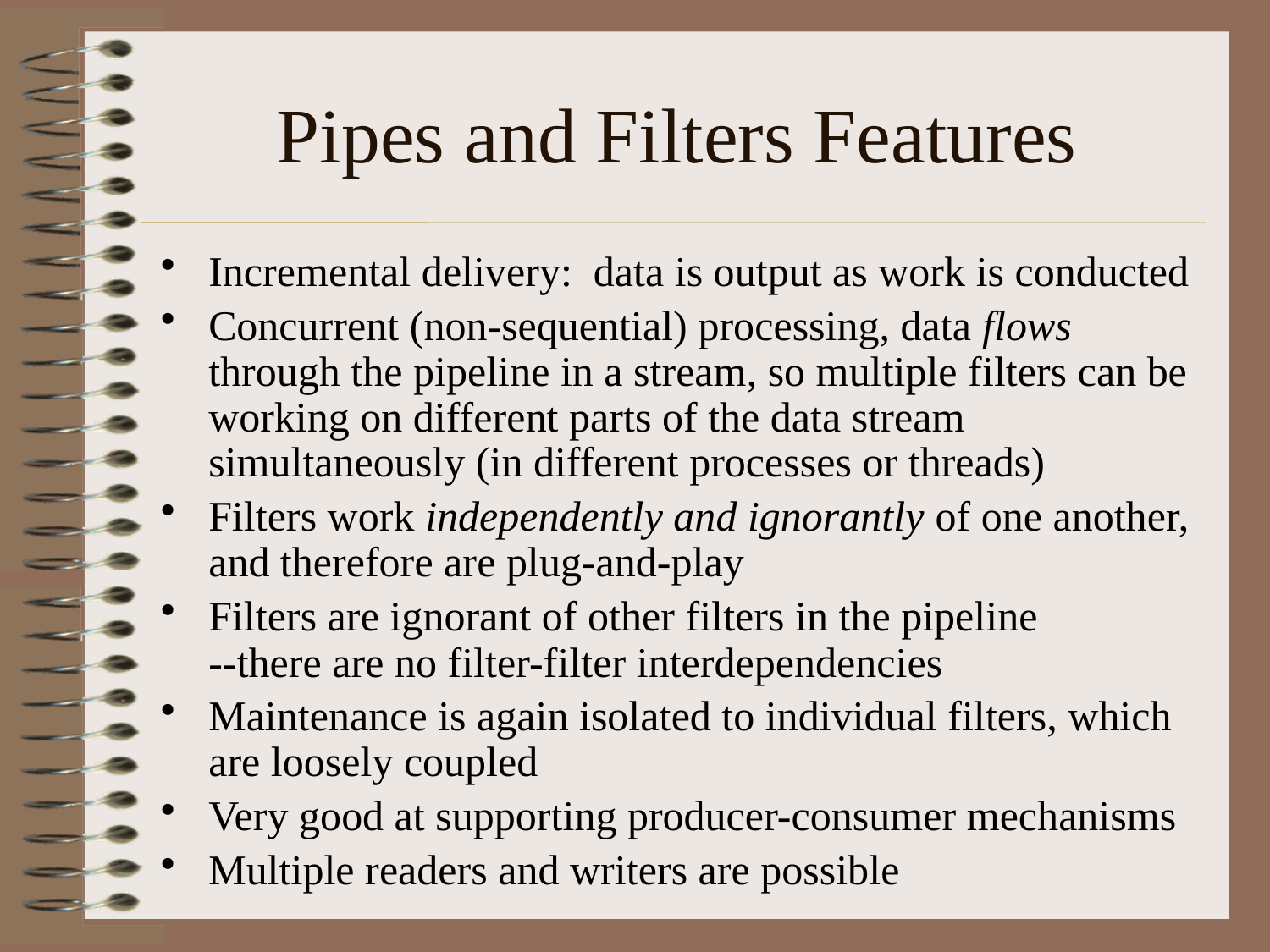

# Pipes and Filters Features
Incremental delivery:  data is output as work is conducted
Concurrent (non-sequential) processing, data flows through the pipeline in a stream, so multiple filters can be working on different parts of the data stream simultaneously (in different processes or threads)
Filters work independently and ignorantly of one another, and therefore are plug-and-play
Filters are ignorant of other filters in the pipeline
--there are no filter-filter interdependencies
Maintenance is again isolated to individual filters, which are loosely coupled
Very good at supporting producer-consumer mechanisms
Multiple readers and writers are possible